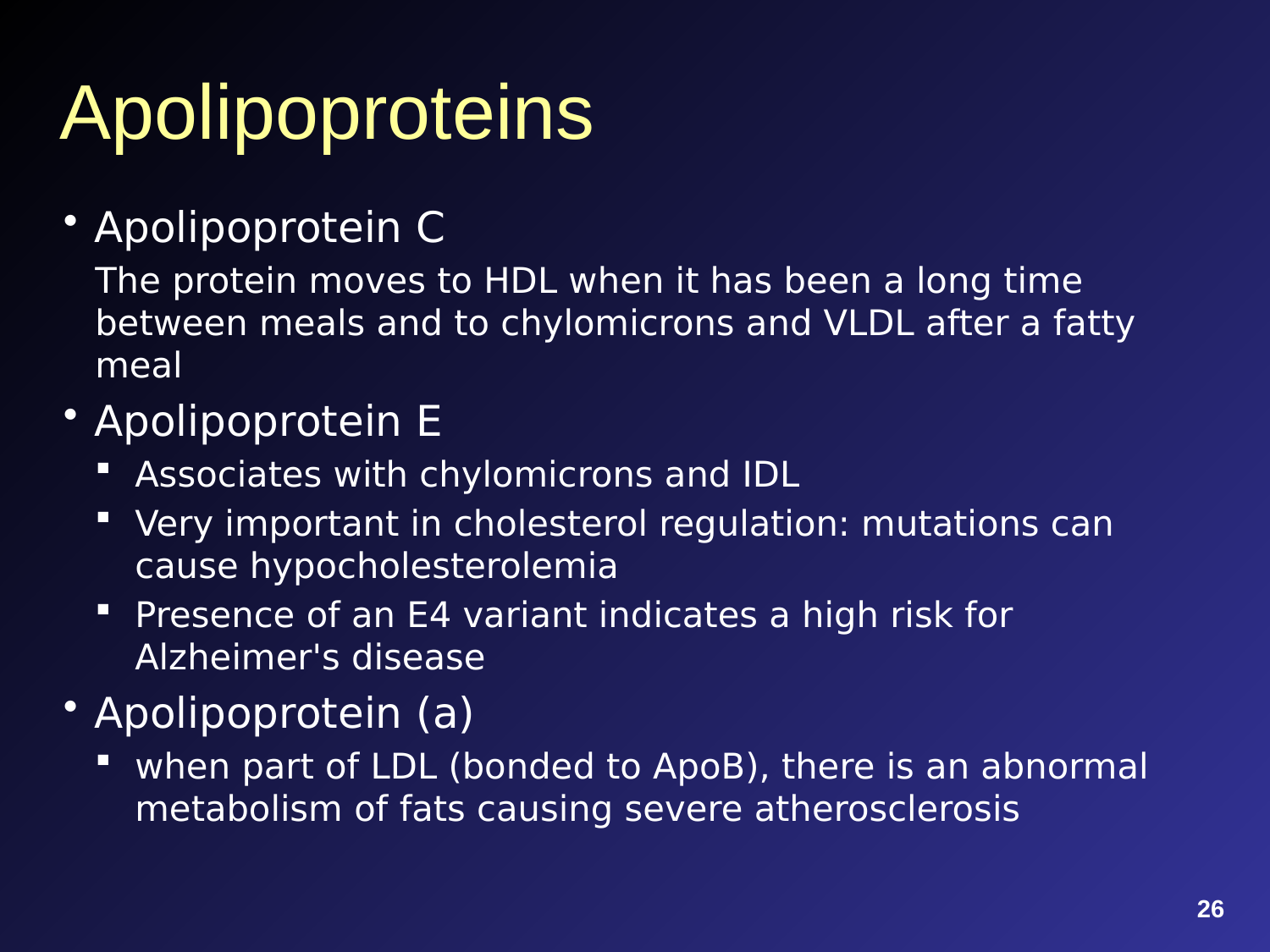

# Apolipoproteins
Apolipoprotein C
The protein moves to HDL when it has been a long time between meals and to chylomicrons and VLDL after a fatty meal
Apolipoprotein E
Associates with chylomicrons and IDL
Very important in cholesterol regulation: mutations can cause hypocholesterolemia
Presence of an E4 variant indicates a high risk for Alzheimer's disease
Apolipoprotein (a)
when part of LDL (bonded to ApoB), there is an abnormal metabolism of fats causing severe atherosclerosis

26